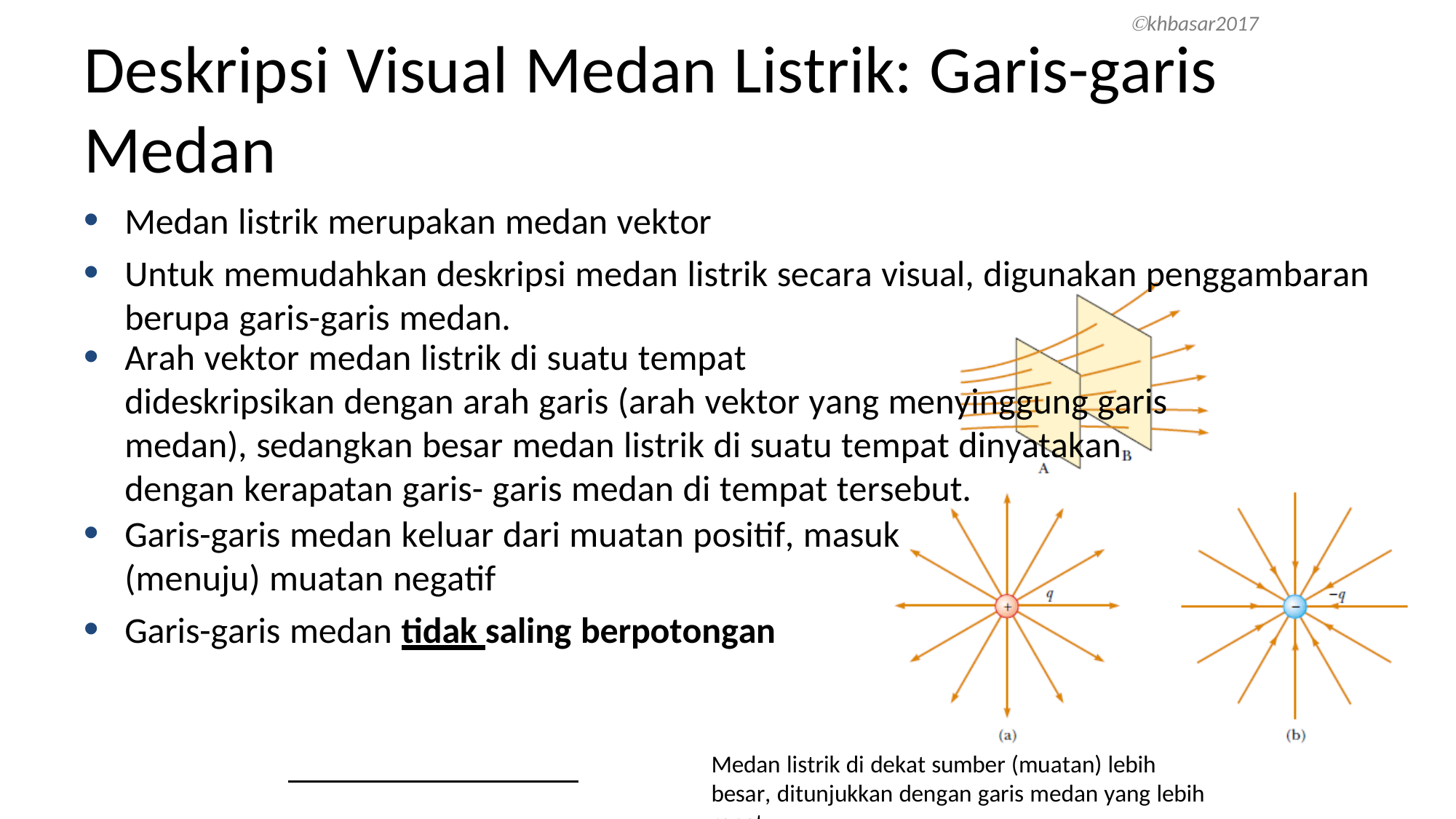

©khbasar2017
# Deskripsi Visual Medan Listrik: Garis-garis Medan
Medan listrik merupakan medan vektor
Untuk memudahkan deskripsi medan listrik secara visual, digunakan penggambaran berupa garis-garis medan.
Arah vektor medan listrik di suatu tempat
dideskripsikan dengan arah garis (arah vektor yang menyinggung garis medan), sedangkan besar medan listrik di suatu tempat dinyatakan dengan kerapatan garis- garis medan di tempat tersebut.
Garis-garis medan keluar dari muatan positif, masuk (menuju) muatan negatif
Garis-garis medan tidak saling berpotongan

Medan listrik di dekat sumber (muatan) lebih besar, ditunjukkan dengan garis medan yang lebih rapat